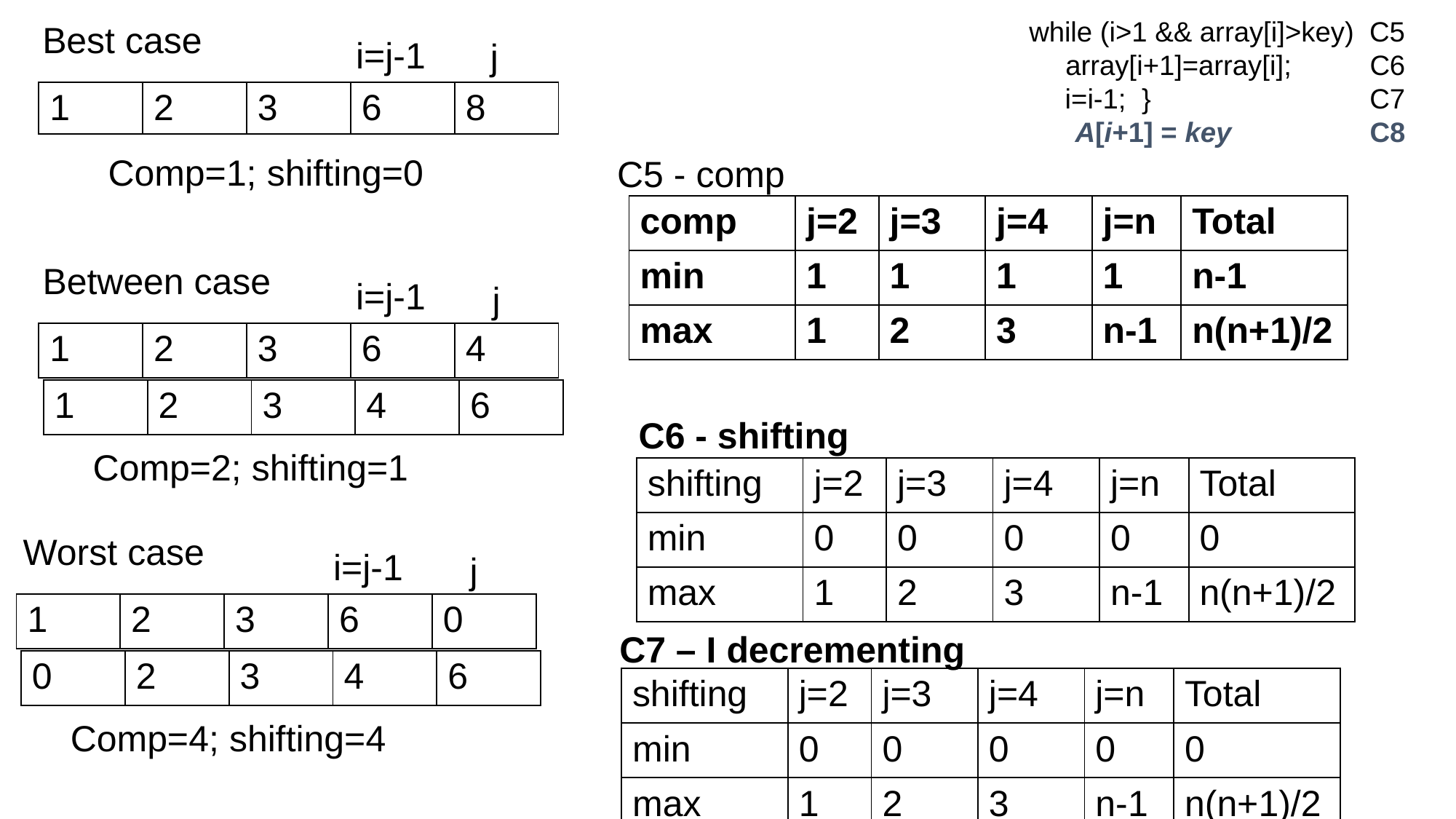

Best case
while (i>1 && array[i]>key)  C5
array[i+1]=array[i];          C6
       i=i-1;  }                            C7
                   A[i+1] = key	               C8

i=j-1
j
| 1 | 2 | 3 | 6 | 8 |
| --- | --- | --- | --- | --- |
Comp=1; shifting=0
C5 - comp
| comp | j=2 | j=3 | j=4 | j=n | Total |
| --- | --- | --- | --- | --- | --- |
| min | 1 | 1 | 1 | 1 | n-1 |
| max | 1 | 2 | 3 | n-1 | n(n+1)/2 |
Between case
i=j-1
j
| 1 | 2 | 3 | 6 | 4 |
| --- | --- | --- | --- | --- |
| 1 | 2 | 3 | 4 | 6 |
| --- | --- | --- | --- | --- |
C6 - shifting
Comp=2; shifting=1
| shifting | j=2 | j=3 | j=4 | j=n | Total |
| --- | --- | --- | --- | --- | --- |
| min | 0 | 0 | 0 | 0 | 0 |
| max | 1 | 2 | 3 | n-1 | n(n+1)/2 |
Worst case
i=j-1
j
| 1 | 2 | 3 | 6 | 0 |
| --- | --- | --- | --- | --- |
C7 – I decrementing
| 0 | 2 | 3 | 4 | 6 |
| --- | --- | --- | --- | --- |
| shifting | j=2 | j=3 | j=4 | j=n | Total |
| --- | --- | --- | --- | --- | --- |
| min | 0 | 0 | 0 | 0 | 0 |
| max | 1 | 2 | 3 | n-1 | n(n+1)/2 |
Comp=4; shifting=4